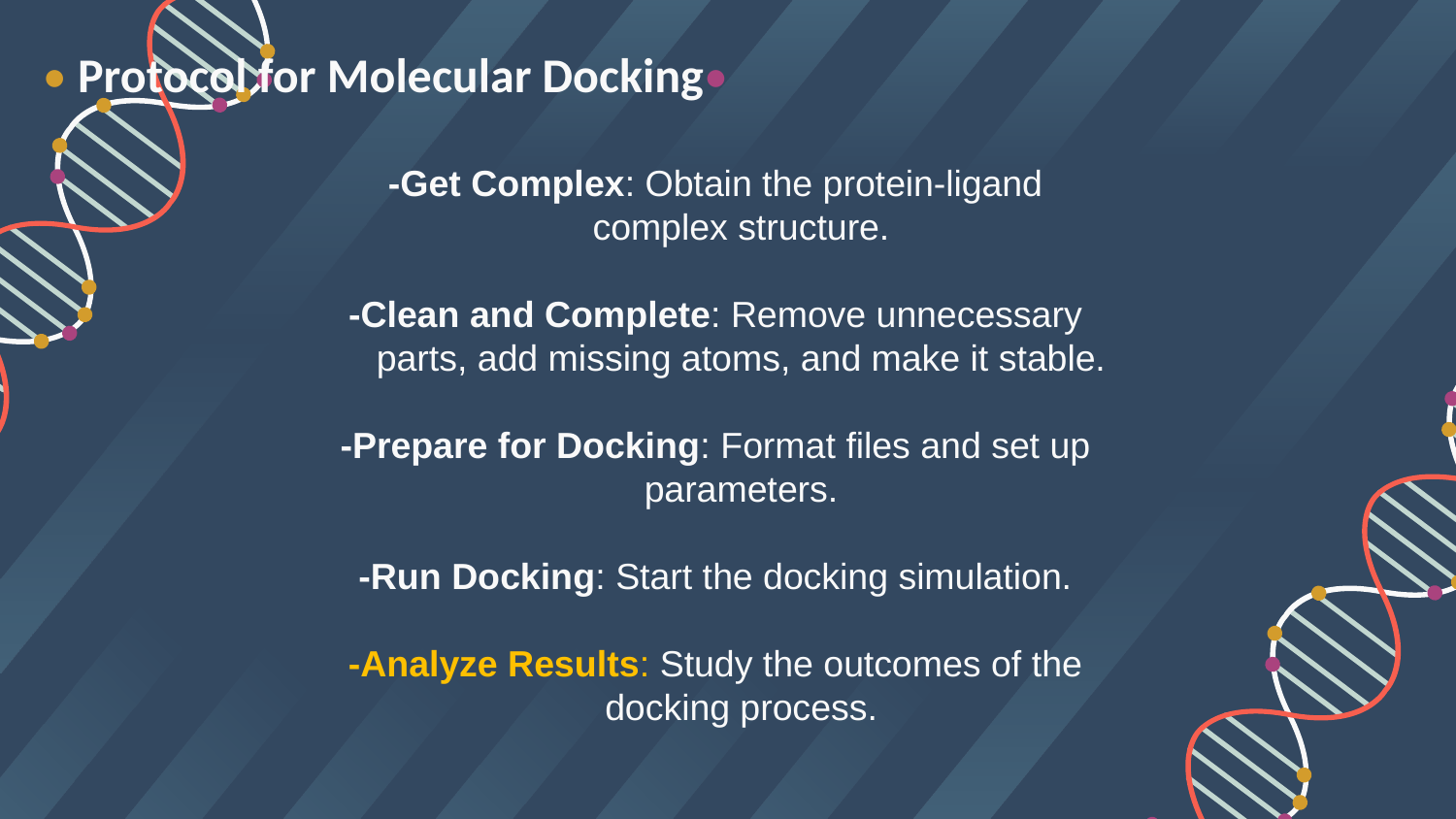

# • Protocol for Molecular Docking•
-Get Complex: Obtain the protein-ligand complex structure.

-Clean and Complete: Remove unnecessary parts, add missing atoms, and make it stable.

-Prepare for Docking: Format files and set up parameters.

-Run Docking: Start the docking simulation.

-Analyze Results: Study the outcomes of the docking process.